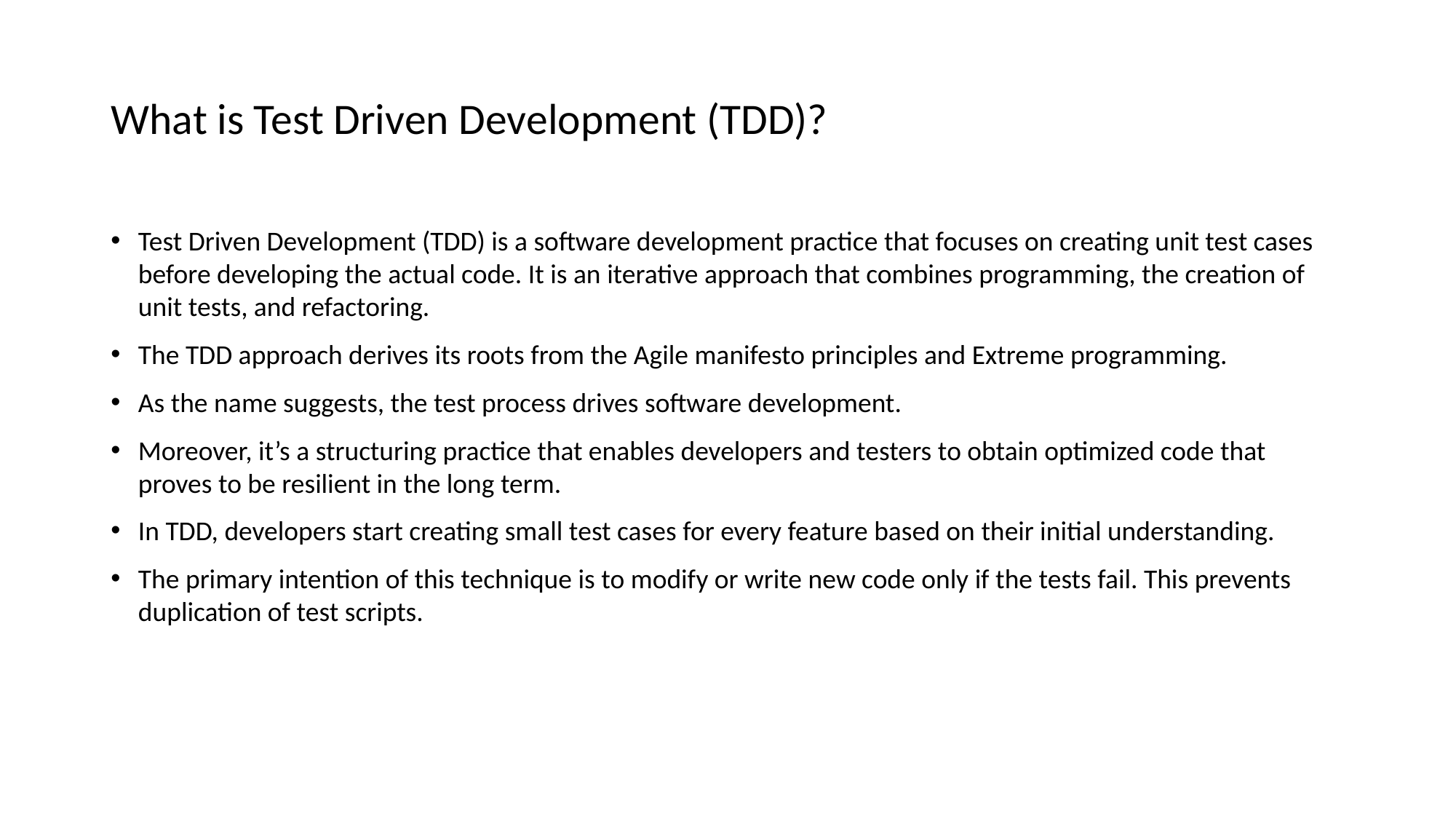

# What is Test Driven Development (TDD)?
Test Driven Development (TDD) is a software development practice that focuses on creating unit test cases before developing the actual code. It is an iterative approach that combines programming, the creation of unit tests, and refactoring.
The TDD approach derives its roots from the Agile manifesto principles and Extreme programming.
As the name suggests, the test process drives software development.
Moreover, it’s a structuring practice that enables developers and testers to obtain optimized code that proves to be resilient in the long term.
In TDD, developers start creating small test cases for every feature based on their initial understanding.
The primary intention of this technique is to modify or write new code only if the tests fail. This prevents duplication of test scripts.